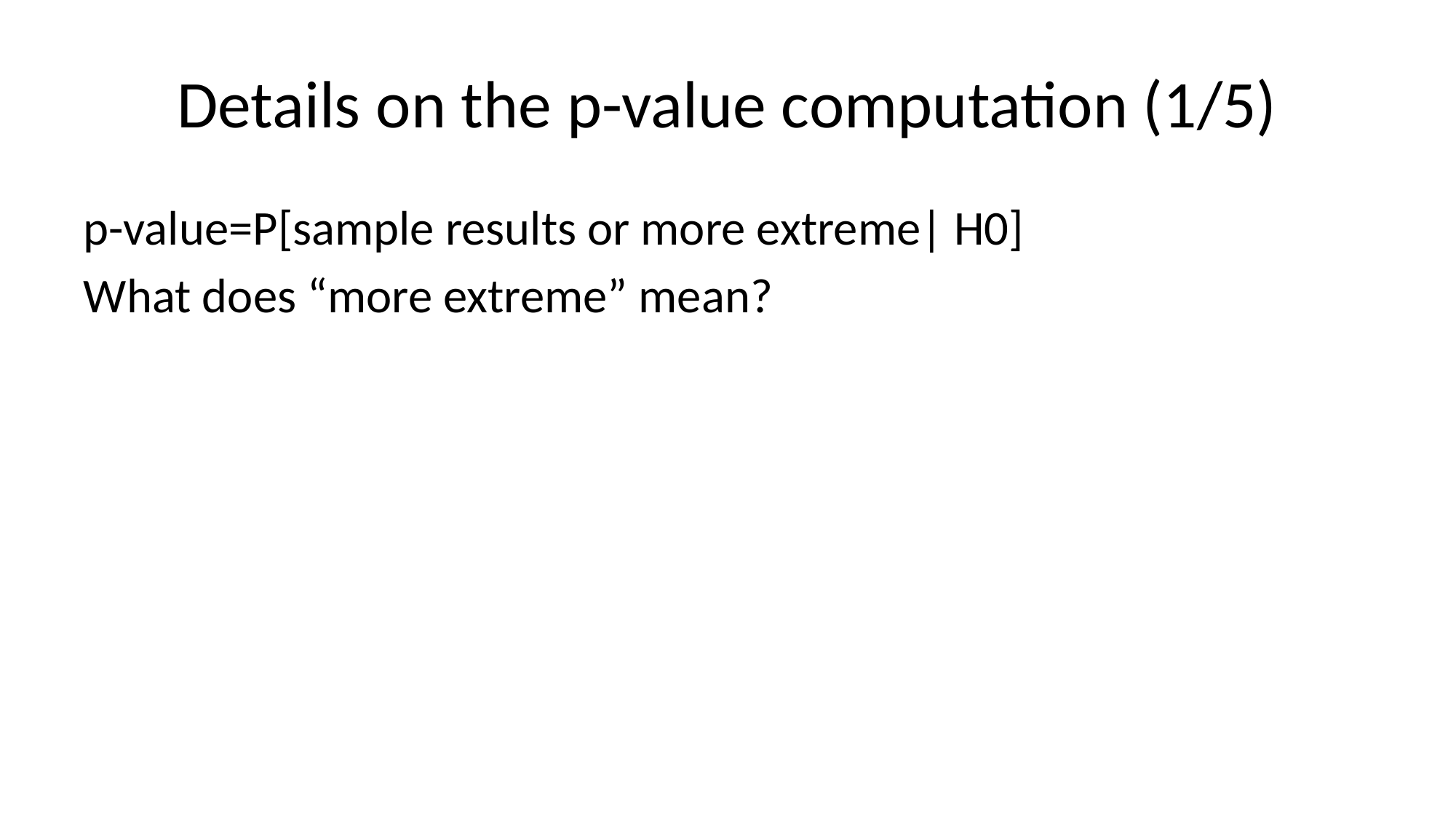

# Details on the p-value computation (1/5)
p-value=P[sample results or more extreme| H0]
What does “more extreme” mean?